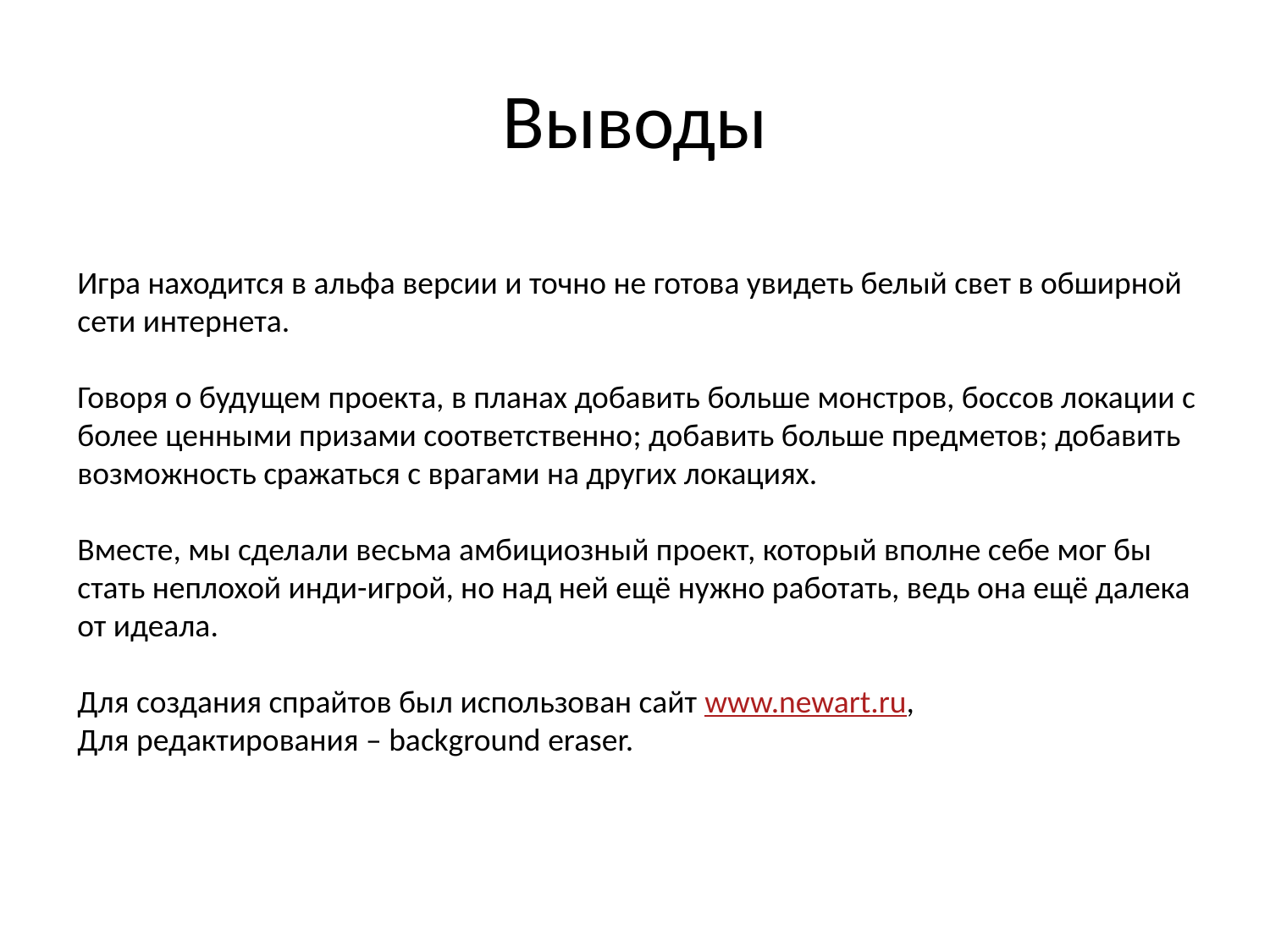

# Выводы
Игра находится в альфа версии и точно не готова увидеть белый свет в обширной сети интернета.

Говоря о будущем проекта, в планах добавить больше монстров, боссов локации с более ценными призами соответственно; добавить больше предметов; добавить возможность сражаться с врагами на других локациях.

Вместе, мы сделали весьма амбициозный проект, который вполне себе мог бы стать неплохой инди-игрой, но над ней ещё нужно работать, ведь она ещё далека от идеала.

Для создания спрайтов был использован сайт www.newart.ru,
Для редактирования – background eraser.